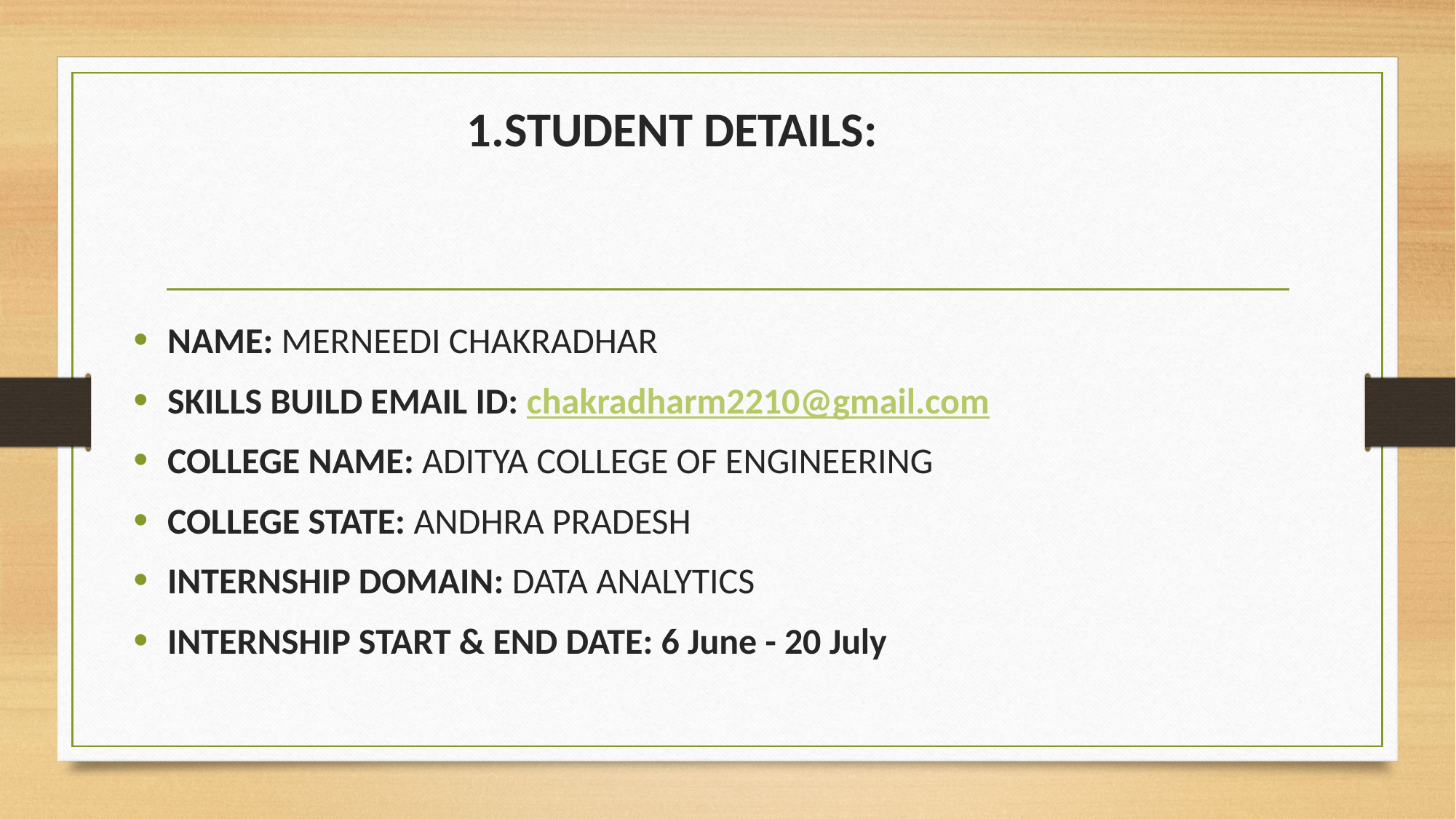

# 1.STUDENT DETAILS:

NAME: MERNEEDI CHAKRADHAR
SKILLS BUILD EMAIL ID: chakradharm2210@gmail.com
COLLEGE NAME: ADITYA COLLEGE OF ENGINEERING
COLLEGE STATE: ANDHRA PRADESH
INTERNSHIP DOMAIN: DATA ANALYTICS
INTERNSHIP START & END DATE: 6 June - 20 July